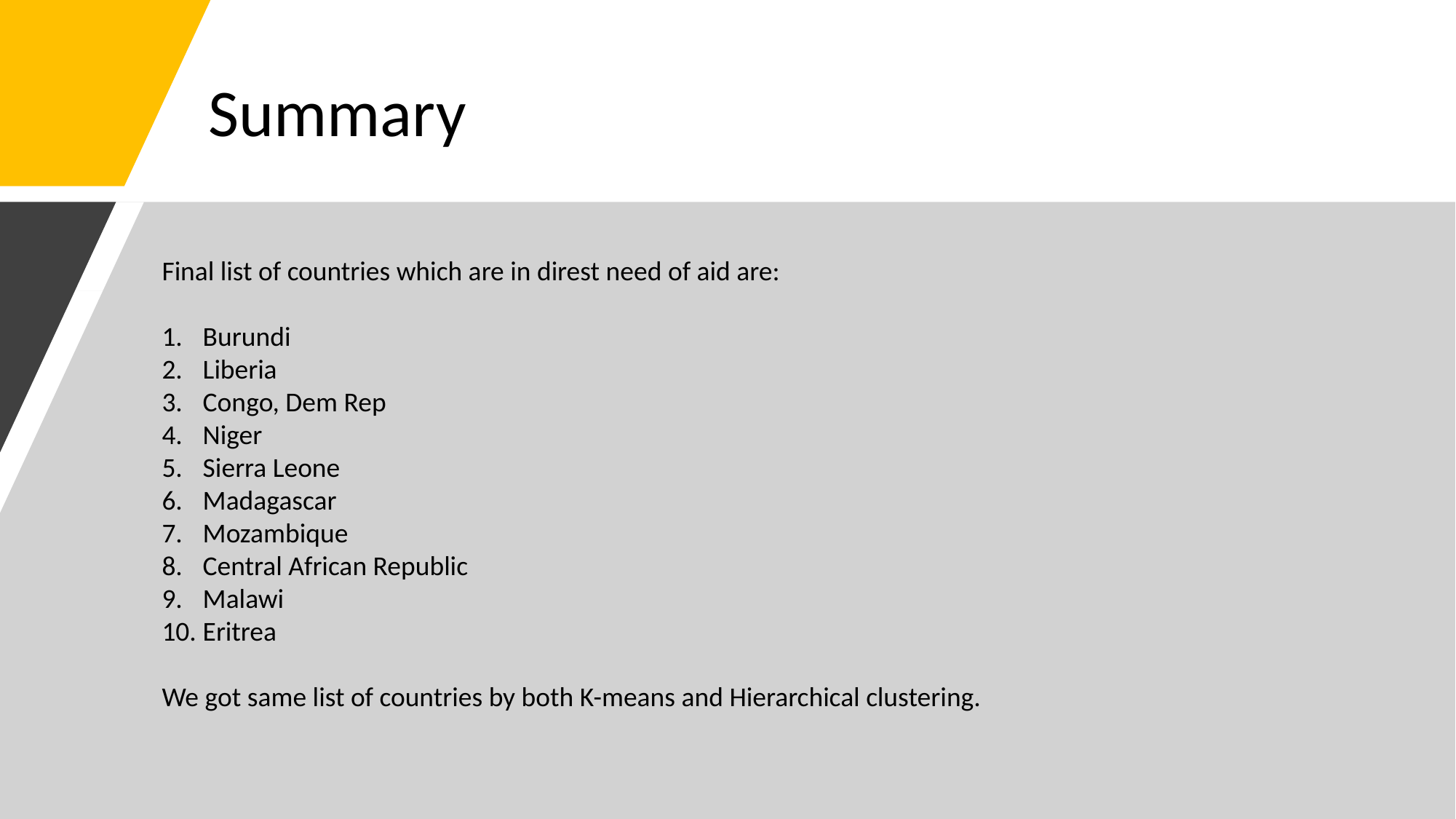

# Summary

Final list of countries which are in direst need of aid are:

Burundi
Liberia
Congo, Dem Rep
Niger
Sierra Leone
Madagascar
Mozambique
Central African Republic
Malawi
Eritrea

We got same list of countries by both K-means and Hierarchical clustering.